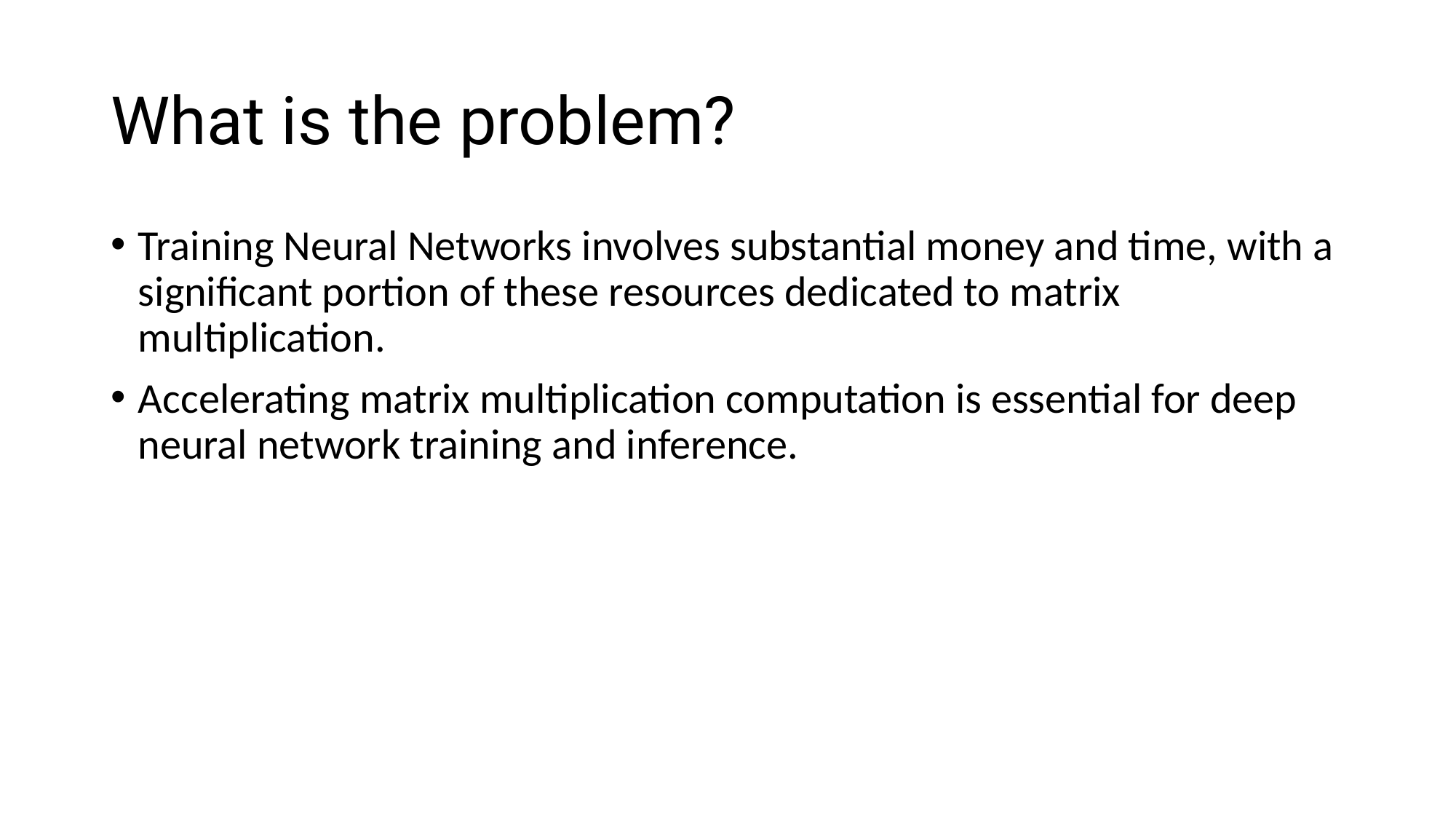

# What is the problem?
Training Neural Networks involves substantial money and time, with a significant portion of these resources dedicated to matrix multiplication.
Accelerating matrix multiplication computation is essential for deep neural network training and inference.